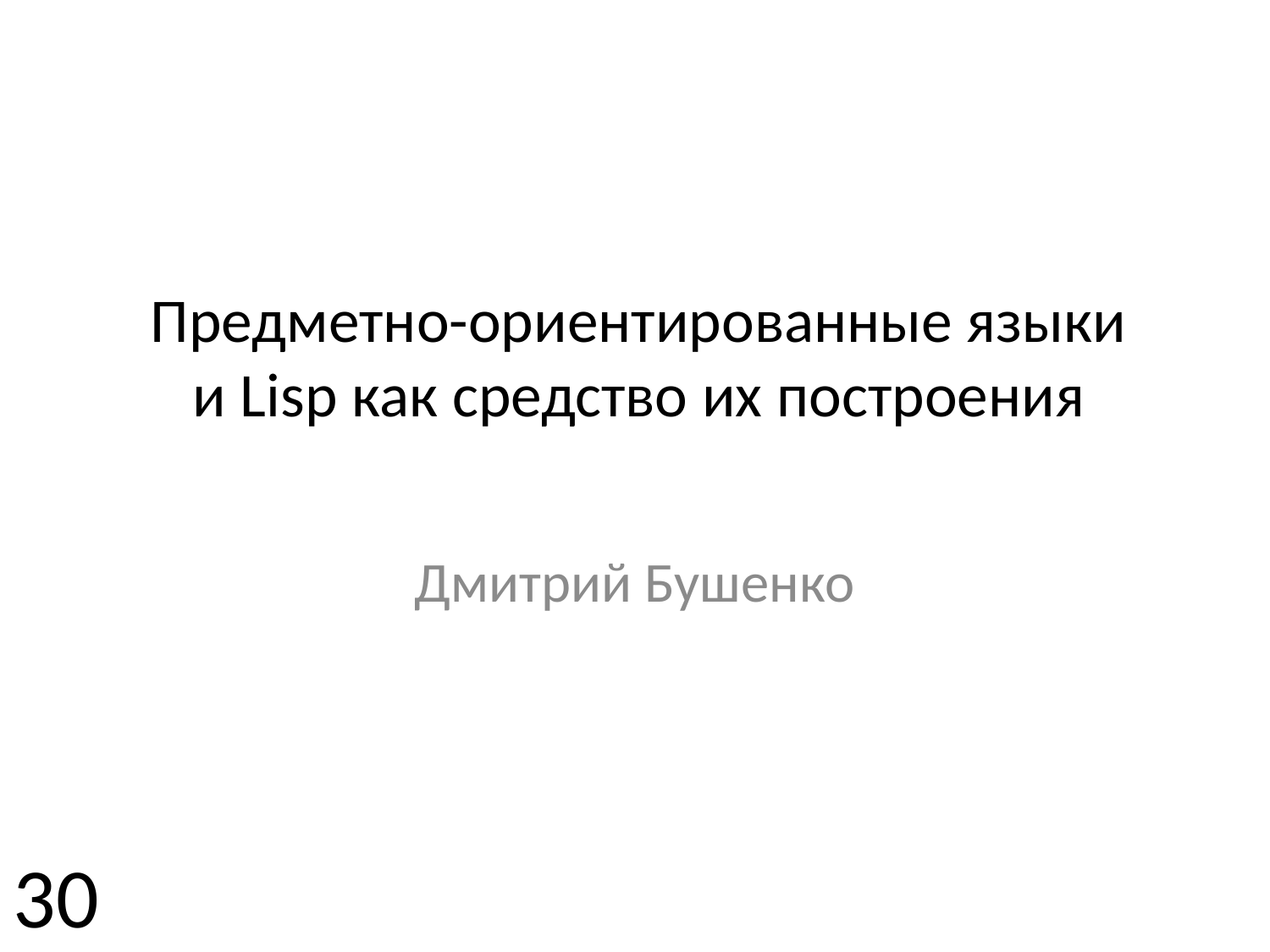

# Предметно-ориентированные языки и Lisp как средство их построения
Дмитрий Бушенко
30